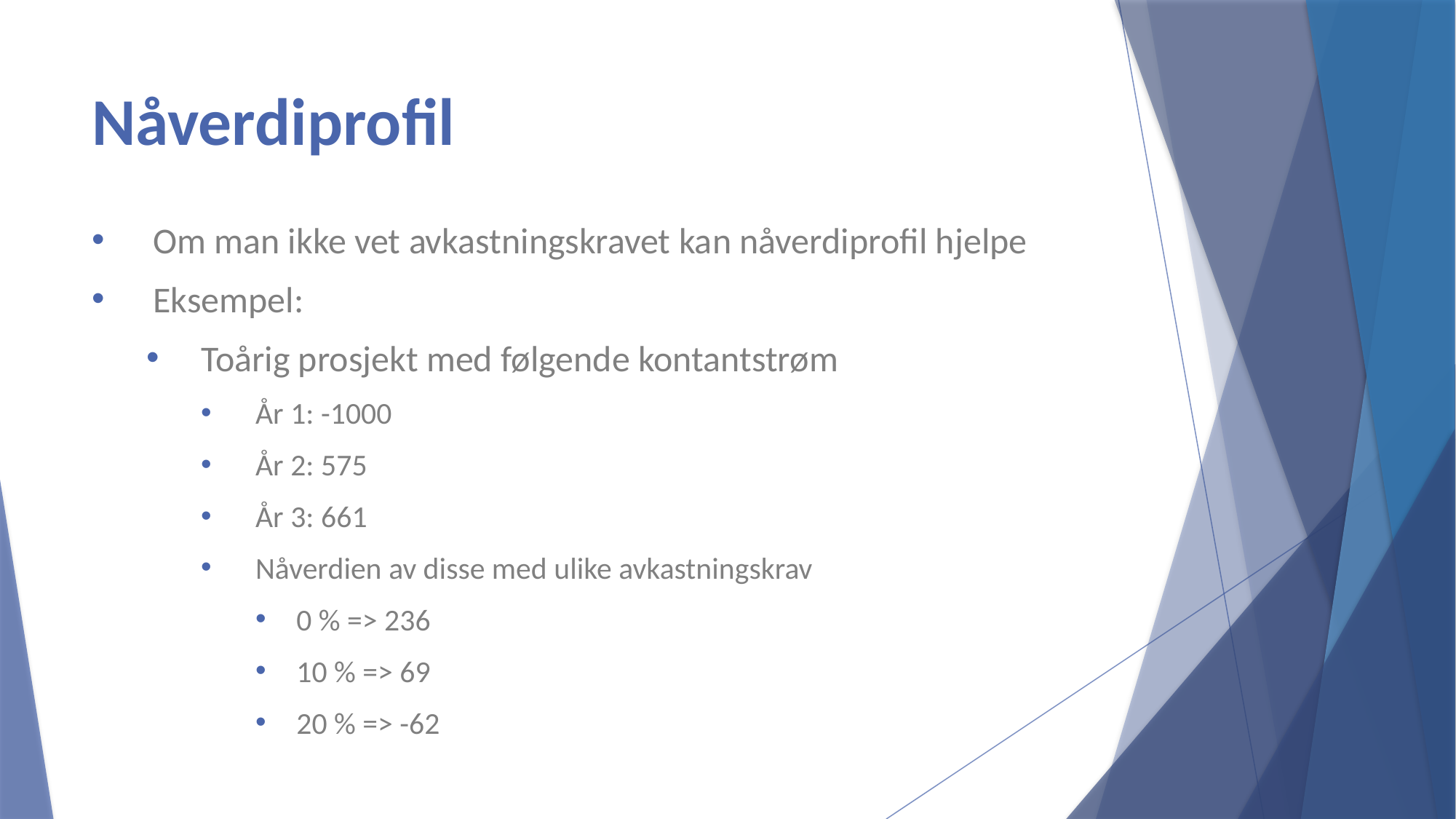

# Nåverdiprofil
Om man ikke vet avkastningskravet kan nåverdiprofil hjelpe
Eksempel:
Toårig prosjekt med følgende kontantstrøm
År 1: -1000
År 2: 575
År 3: 661
Nåverdien av disse med ulike avkastningskrav
0 % => 236
10 % => 69
20 % => -62